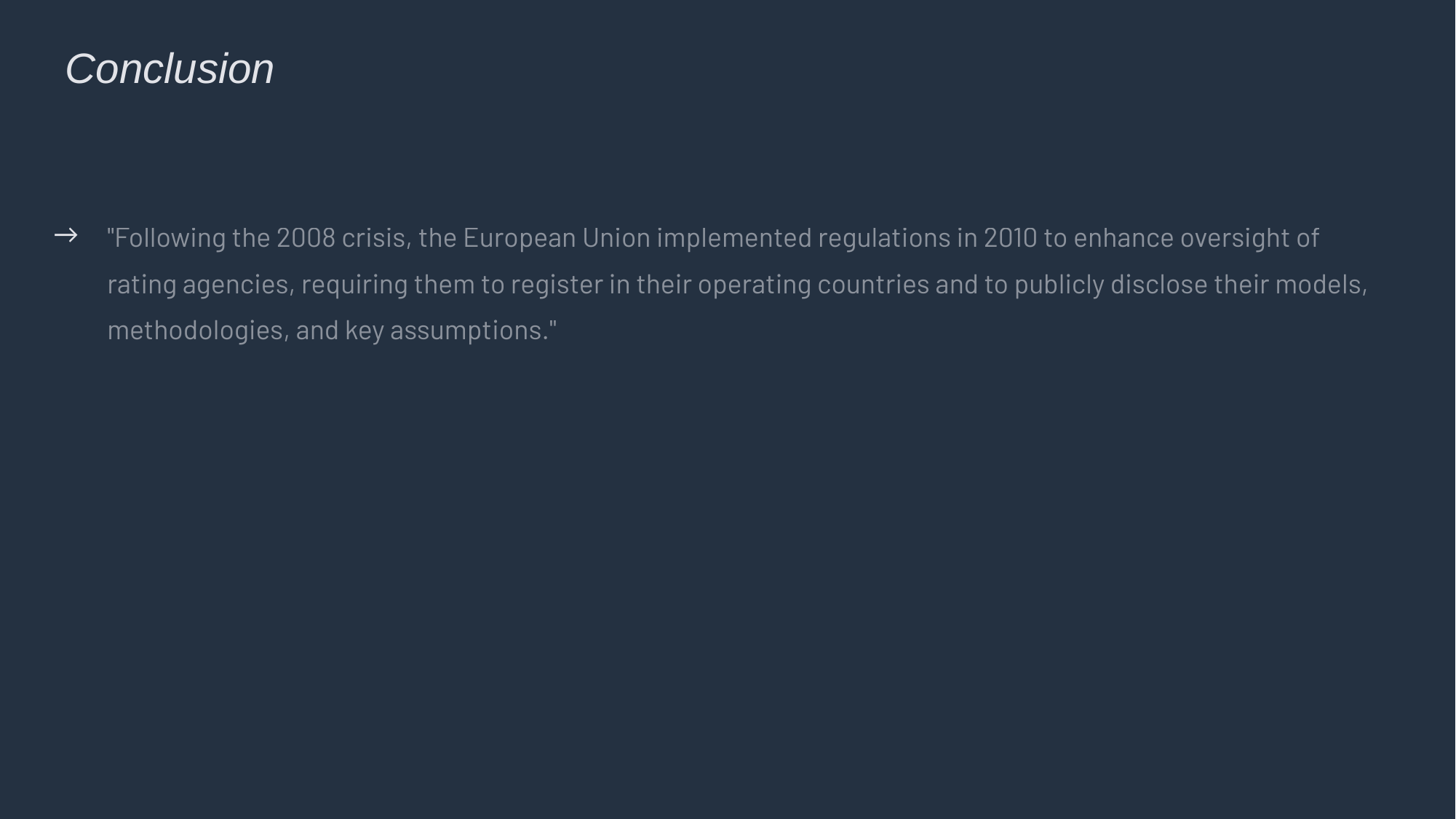

# Conclusion
"Following the 2008 crisis, the European Union implemented regulations in 2010 to enhance oversight of rating agencies, requiring them to register in their operating countries and to publicly disclose their models, methodologies, and key assumptions."